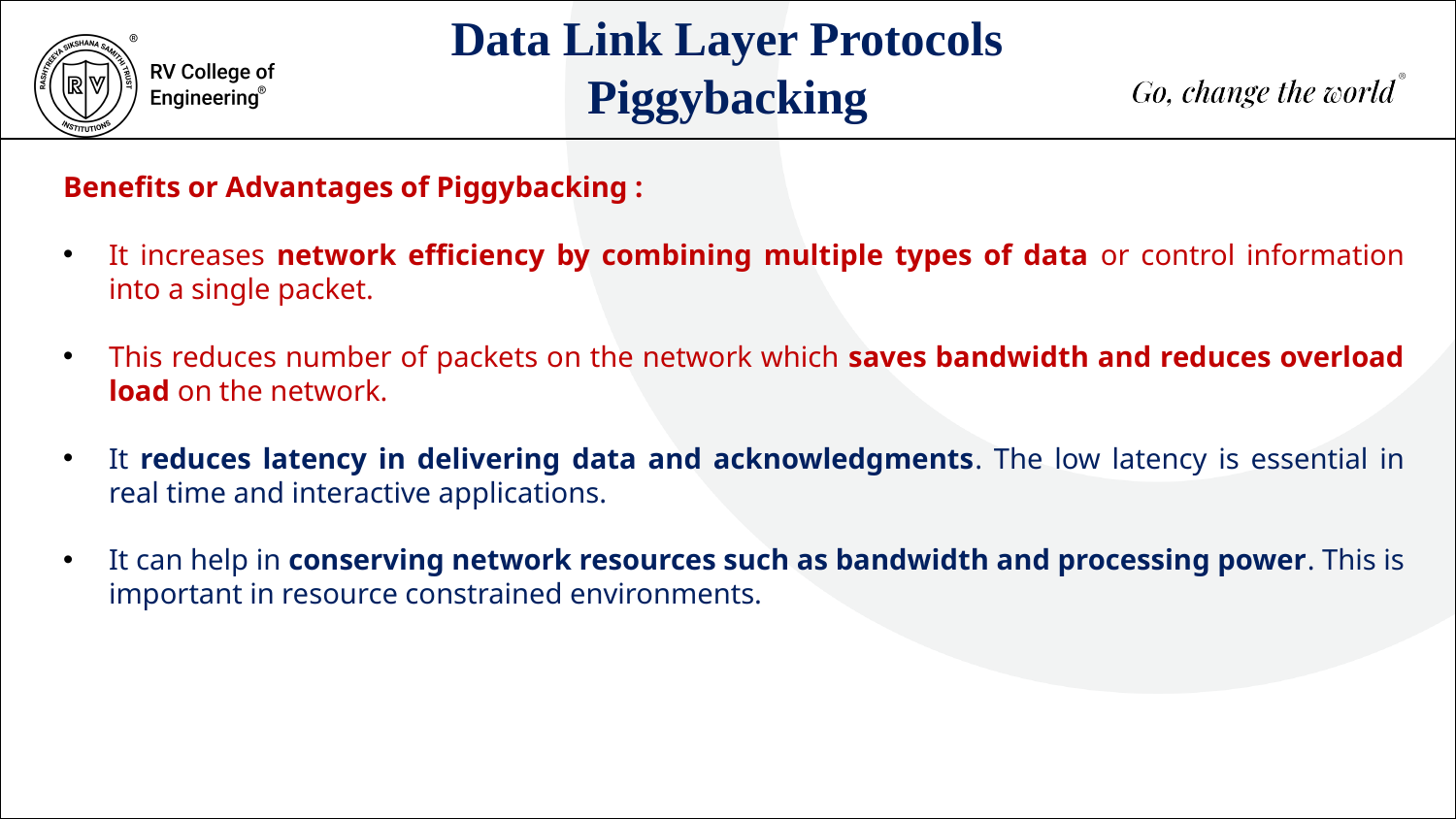

Data Link Layer Protocols
       Piggybacking

Benefits or Advantages of Piggybacking :

It increases network efficiency by combining multiple types of data or control information into a single packet.

This reduces number of packets on the network which saves bandwidth and reduces overload load on the network.

It reduces latency in delivering data and acknowledgments. The low latency is essential in real time and interactive applications.

It can help in conserving network resources such as bandwidth and processing power. This is important in resource constrained environments.